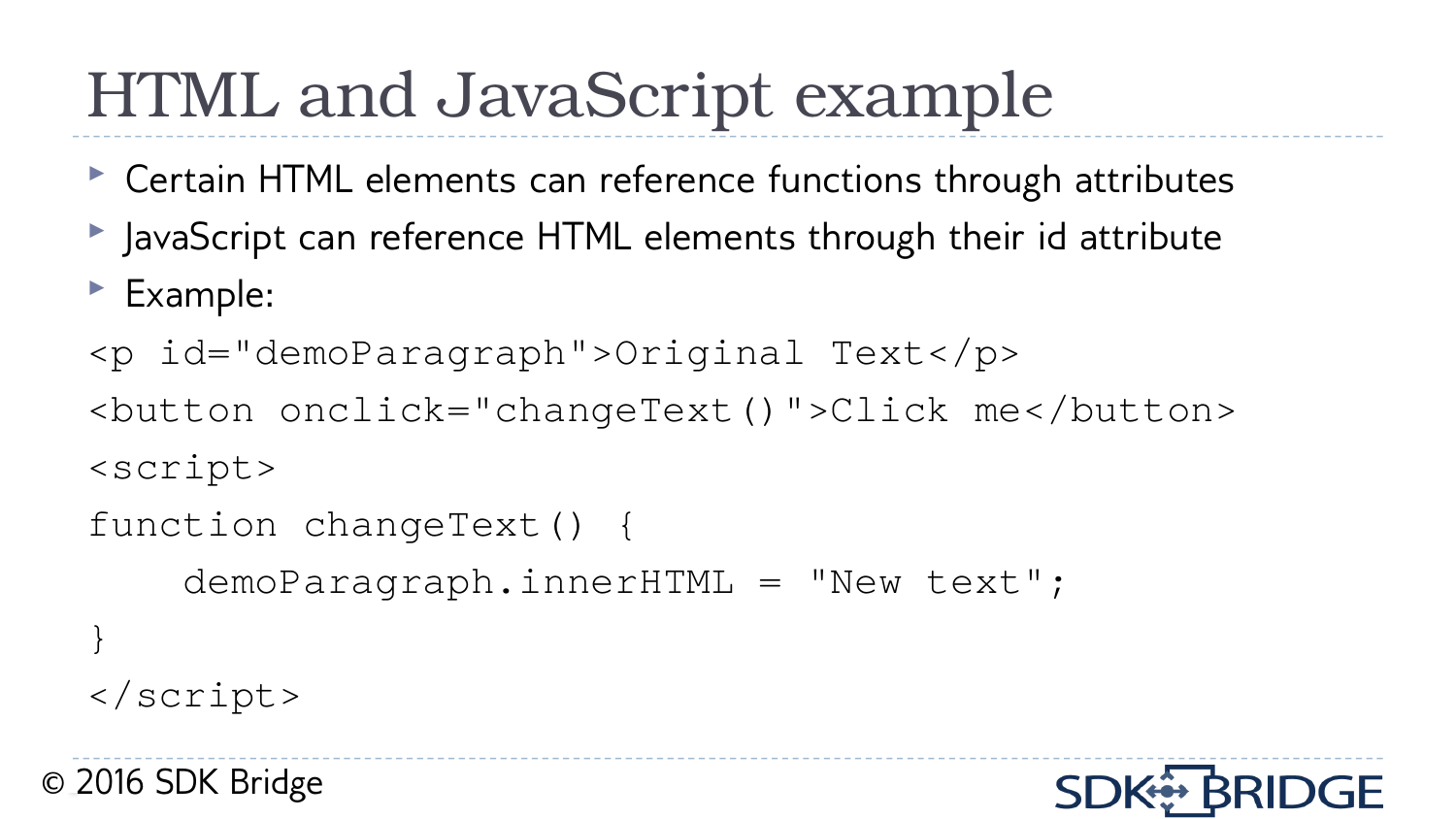

# HTML and JavaScript example
Certain HTML elements can reference functions through attributes
JavaScript can reference HTML elements through their id attribute
Example:
<p id="demoParagraph">Original Text</p>
<button onclick="changeText()">Click me</button>
<script>
function changeText() {
    demoParagraph.innerHTML = "New text";
}
</script>